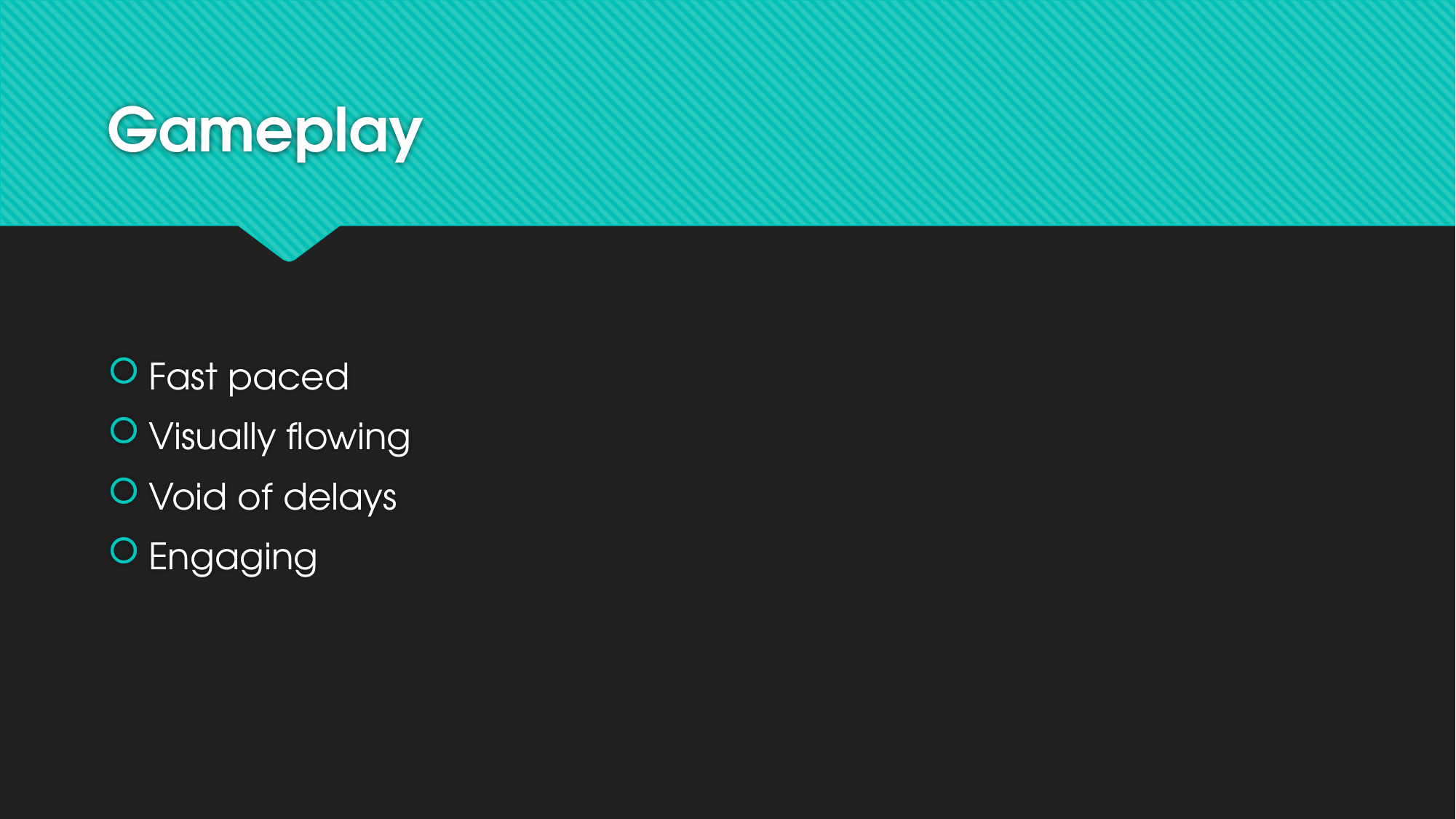

# Gameplay
Fast paced
Visually flowing
Void of delays
Engaging